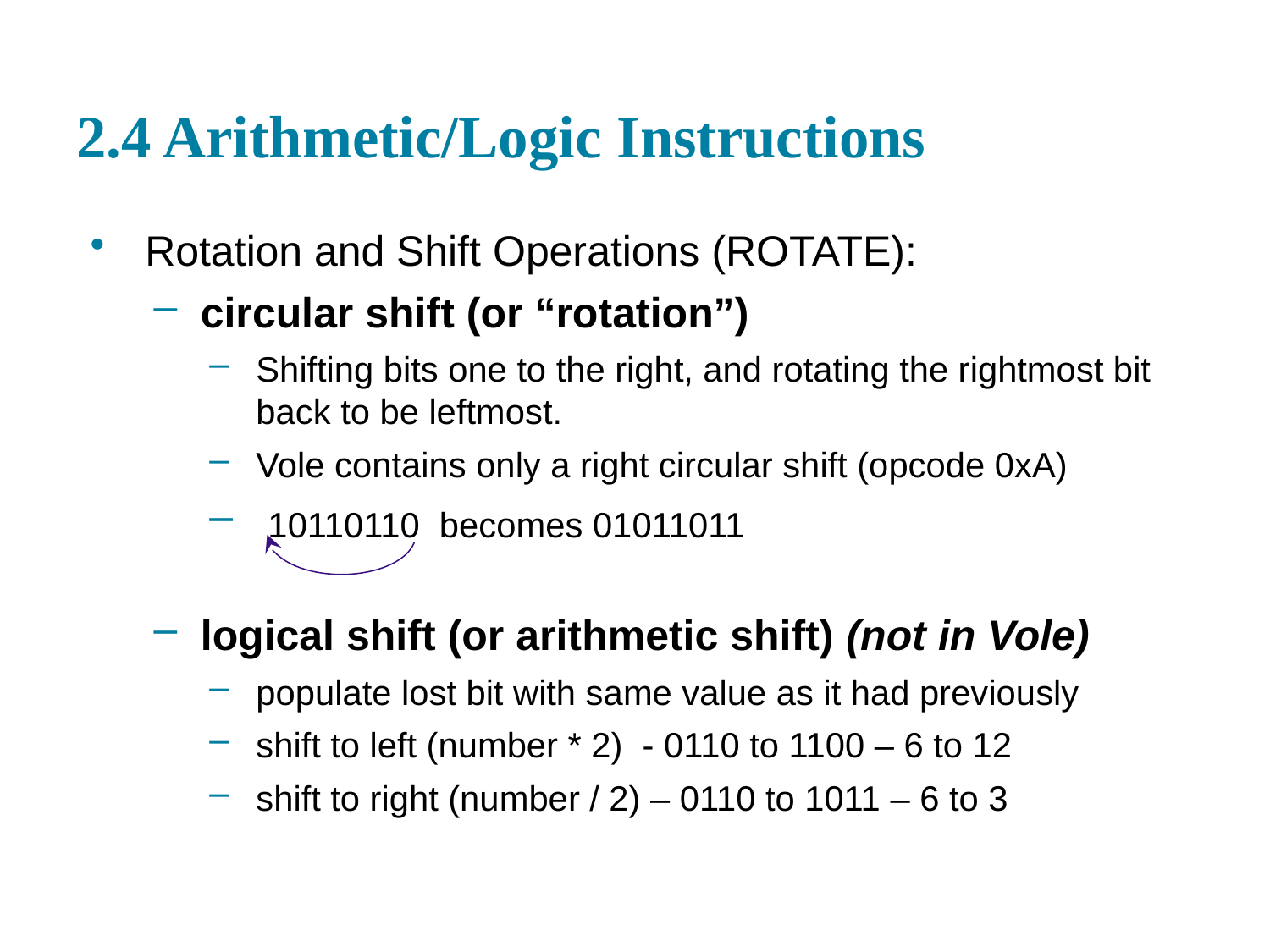

# 2.4 Arithmetic/Logic Instructions
Rotation and Shift Operations (ROTATE):
circular shift (or “rotation”)
Shifting bits one to the right, and rotating the rightmost bit back to be leftmost.
Vole contains only a right circular shift (opcode 0xA)
 10110110  becomes 01011011

logical shift (or arithmetic shift) (not in Vole)
populate lost bit with same value as it had previously
shift to left (number * 2)  - 0110 to 1100 – 6 to 12
shift to right (number / 2) – 0110 to 1011 – 6 to 3